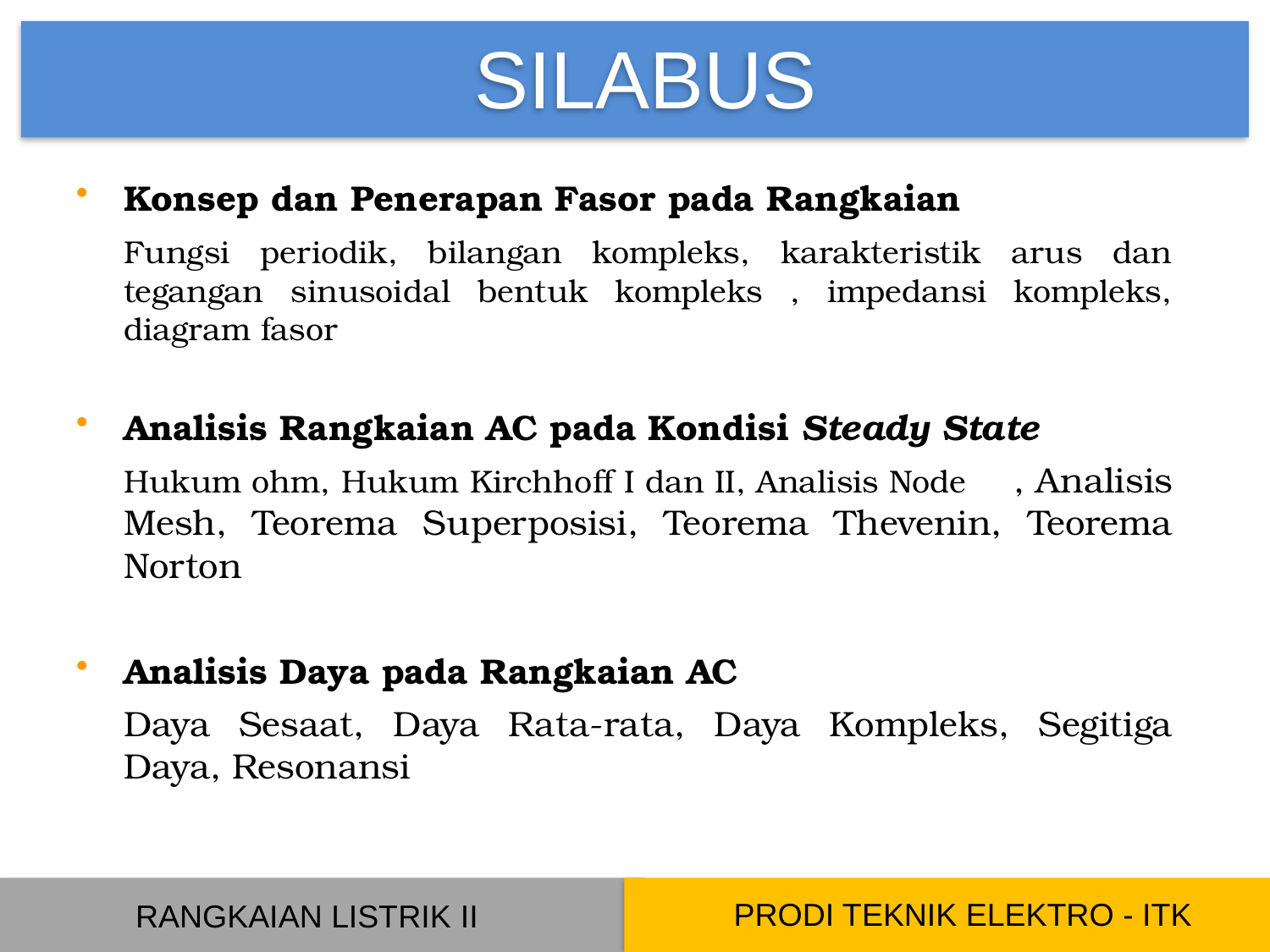

SILABUS
Konsep dan Penerapan Fasor pada Rangkaian
	Fungsi periodik, bilangan kompleks, karakteristik arus dan tegangan sinusoidal bentuk kompleks , impedansi kompleks, diagram fasor

Analisis Rangkaian AC pada Kondisi Steady State
	Hukum ohm, Hukum Kirchhoff I dan II, Analisis Node	, Analisis Mesh, Teorema Superposisi, Teorema Thevenin, Teorema Norton

Analisis Daya pada Rangkaian AC
	Daya Sesaat, Daya Rata-rata, Daya Kompleks, Segitiga Daya, Resonansi

PRODI TEKNIK ELEKTRO - ITK
RANGKAIAN LISTRIK II